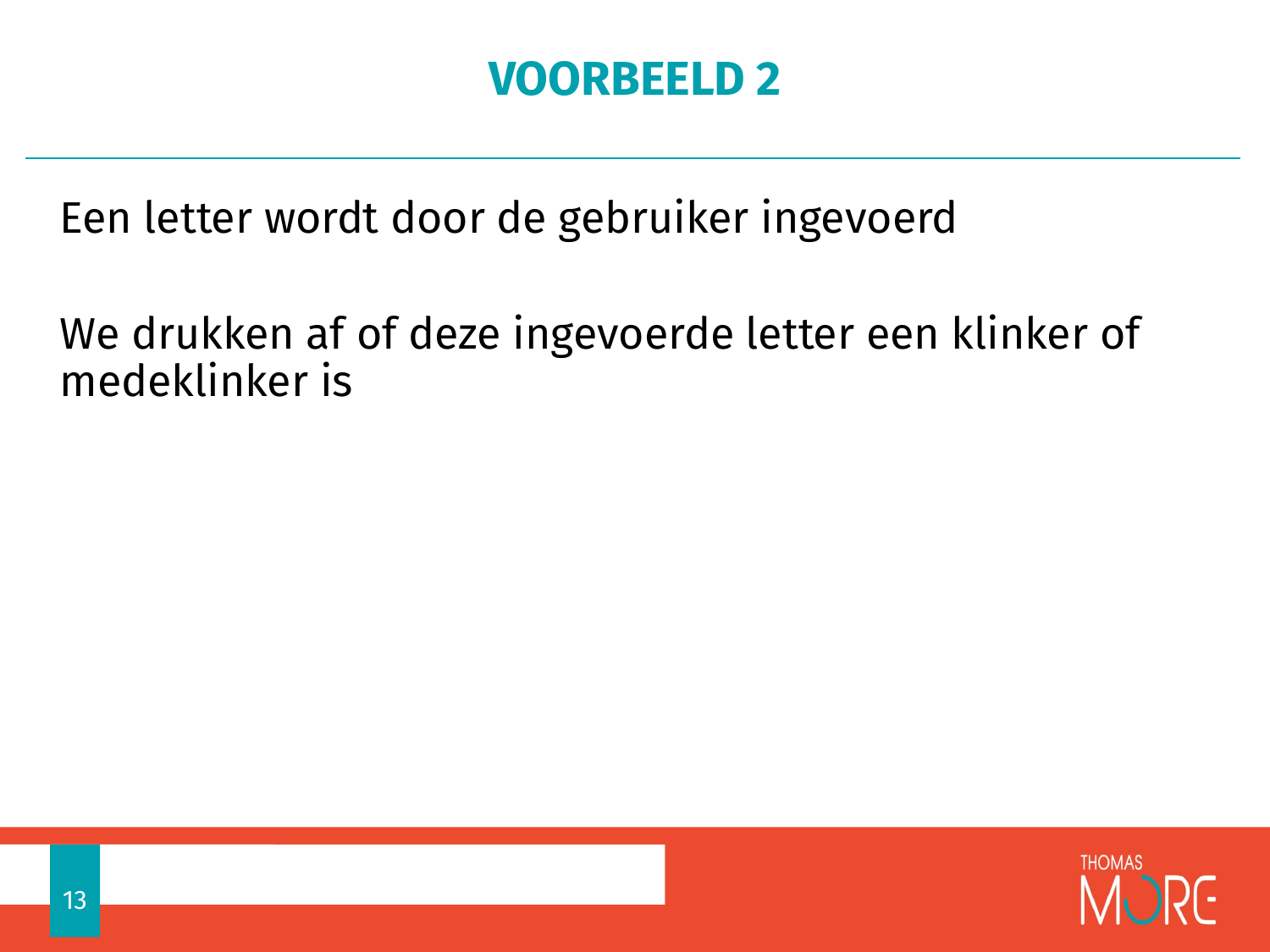

# VOORBEELD 2
Een letter wordt door de gebruiker ingevoerd

We drukken af of deze ingevoerde letter een klinker of medeklinker is

13